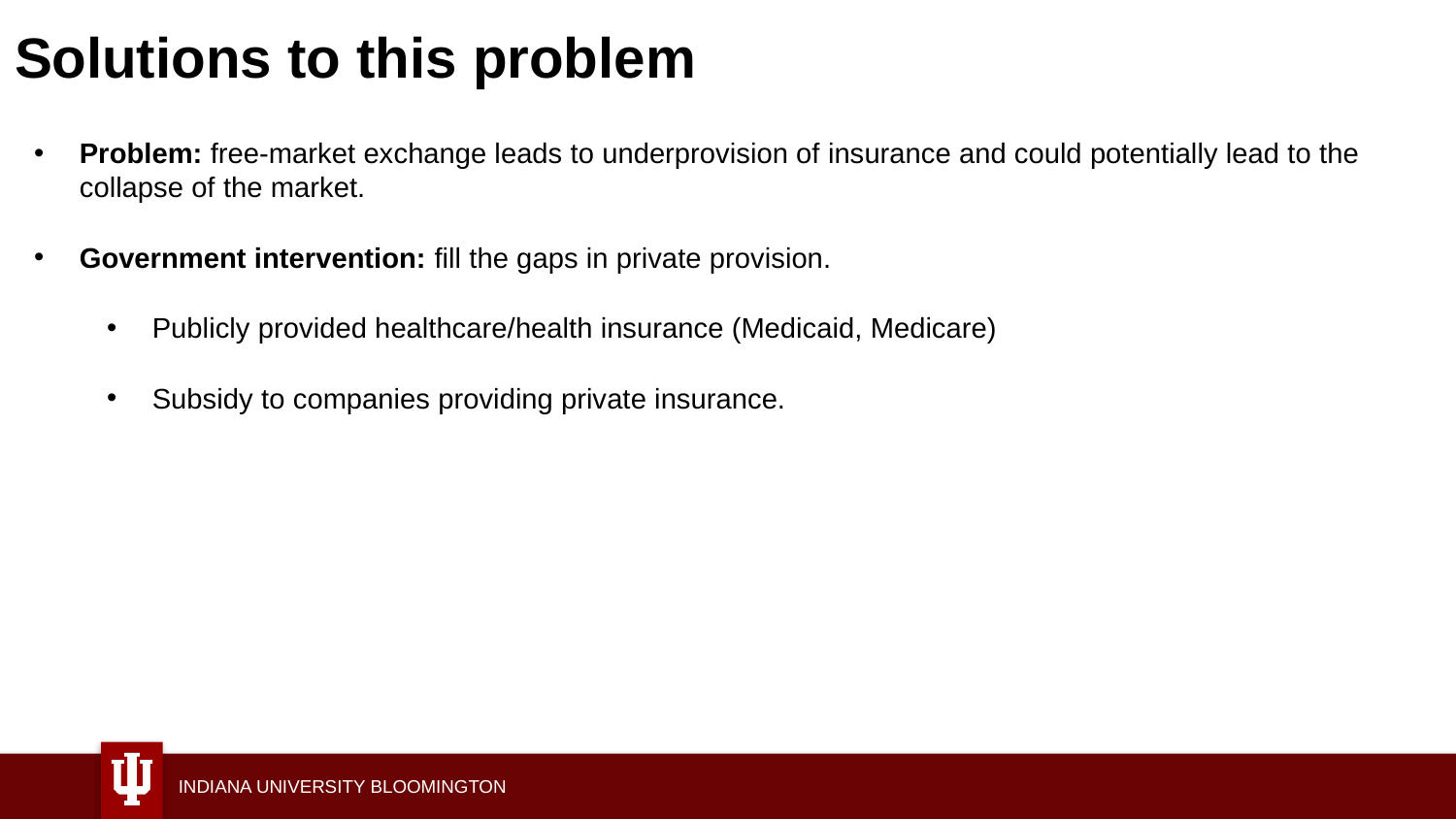

# Solutions to this problem
Problem: free-market exchange leads to underprovision of insurance and could potentially lead to the collapse of the market.
Government intervention: fill the gaps in private provision.
Publicly provided healthcare/health insurance (Medicaid, Medicare)
Subsidy to companies providing private insurance.